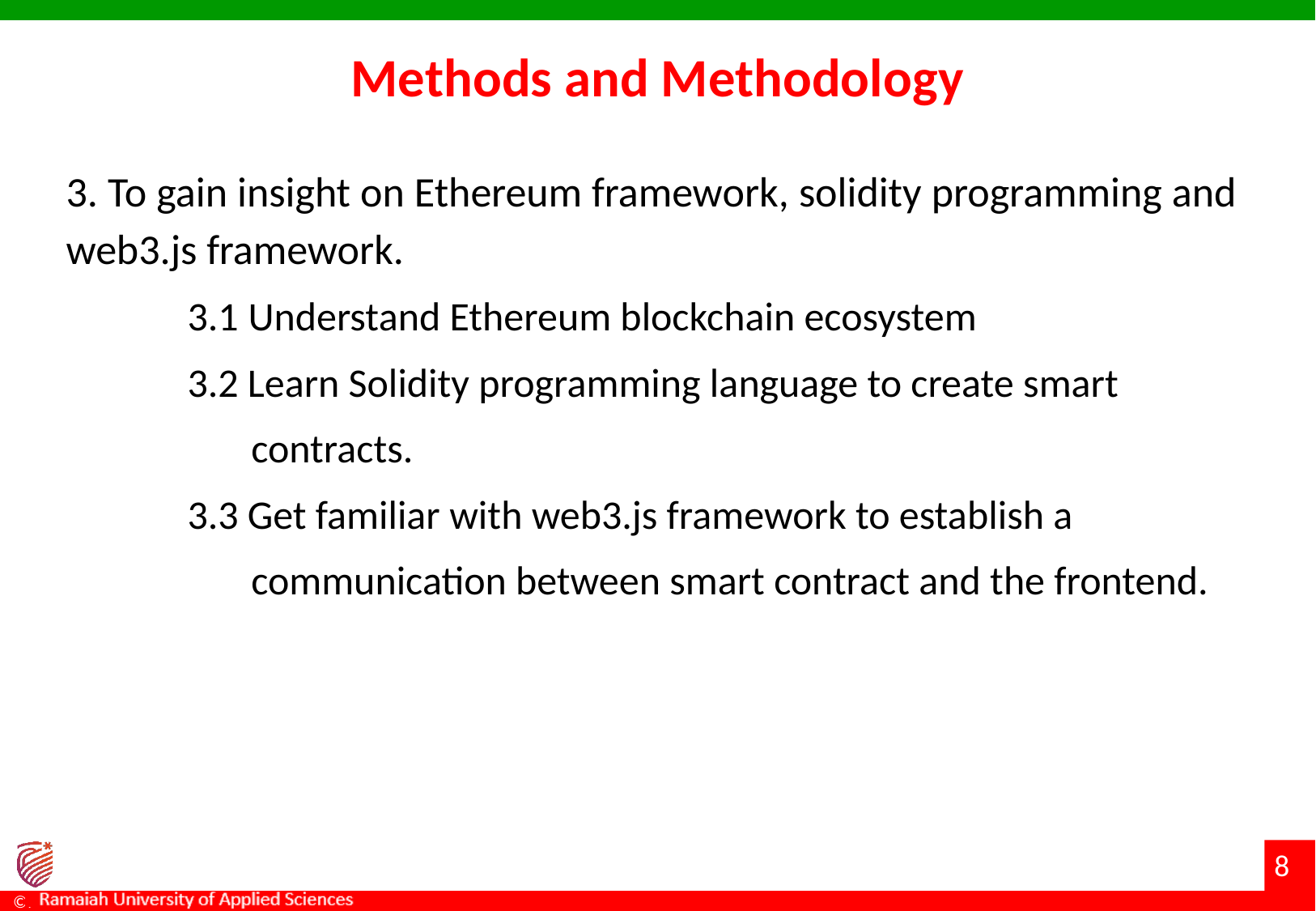

# Methods and Methodology
3. To gain insight on Ethereum framework, solidity programming and web3.js framework.
3.1	Understand Ethereum blockchain ecosystem
3.2 Learn Solidity programming language to create smart
       contracts.
3.3 Get familiar with web3.js framework to establish a
       communication between smart contract and the frontend.